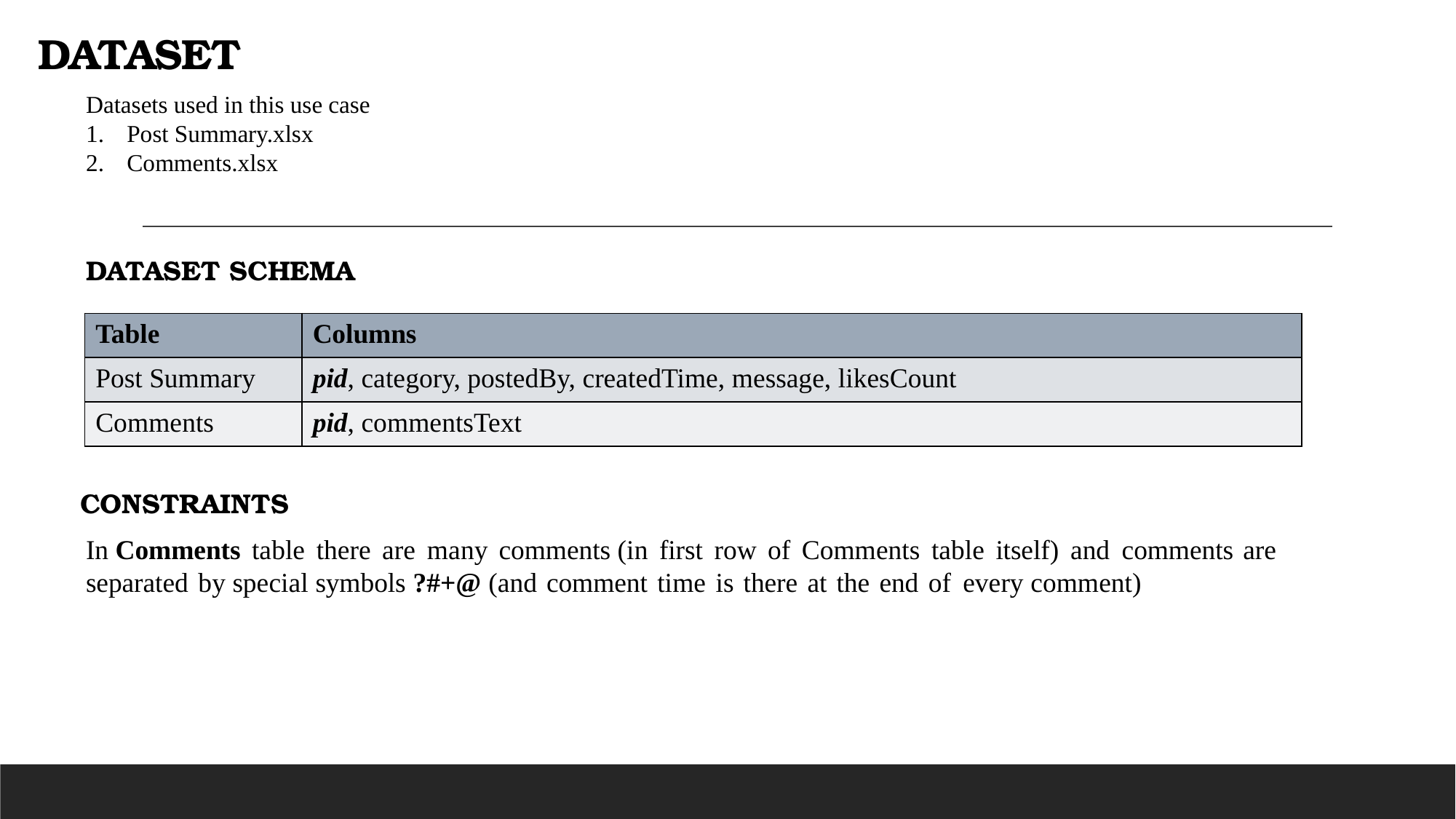

# DATASET
Datasets used in this use case
Post Summary.xlsx
Comments.xlsx
DATASET SCHEMA
| Table | Columns |
| --- | --- |
| Post Summary | pid, category, postedBy, createdTime, message, likesCount |
| Comments | pid, commentsText |
CONSTRAINTS
In Comments table there are many comments (in first row of Comments table itself) and comments are separated by special symbols ?#+@ (and comment time is there at the end of every comment)